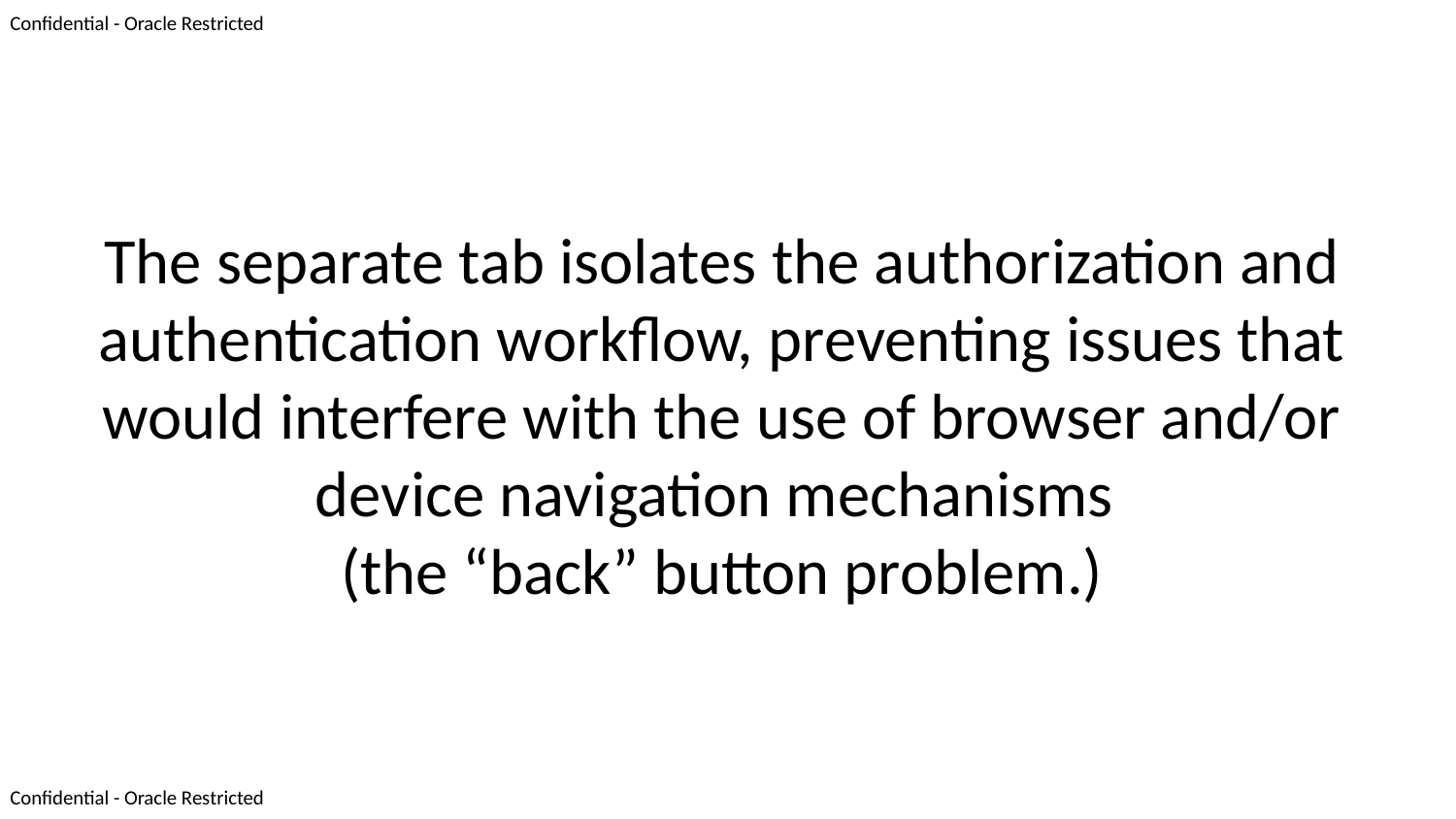

The separate tab isolates the authorization and authentication workflow, preventing issues that would interfere with the use of browser and/or device navigation mechanisms
(the “back” button problem.)